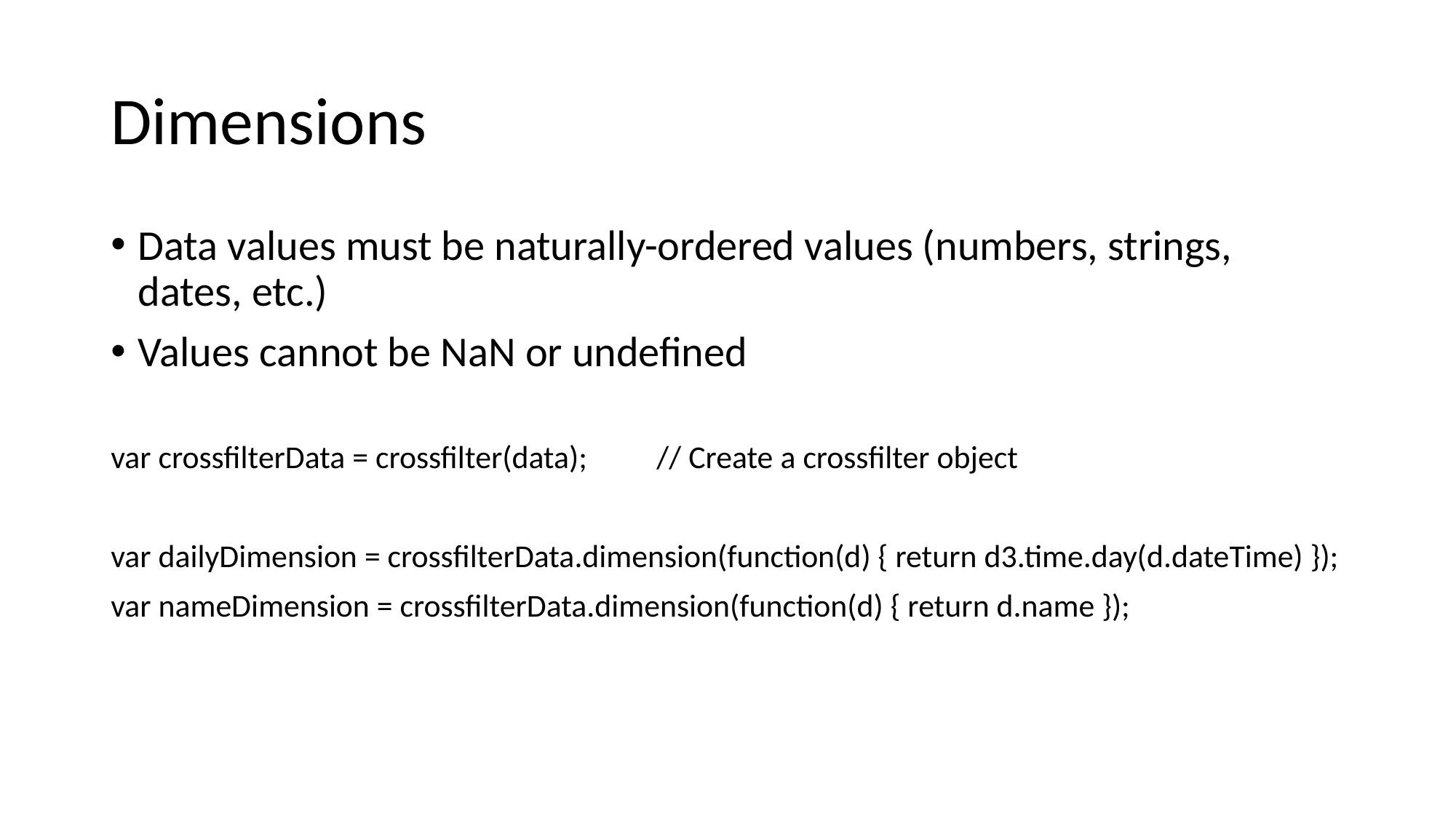

# Dimensions
Data values must be naturally-ordered values (numbers, strings, dates, etc.)
Values cannot be NaN or undefined

var crossfilterData = crossfilter(data);	// Create a crossfilter object

var dailyDimension = crossfilterData.dimension(function(d) { return d3.time.day(d.dateTime) });
var nameDimension = crossfilterData.dimension(function(d) { return d.name });